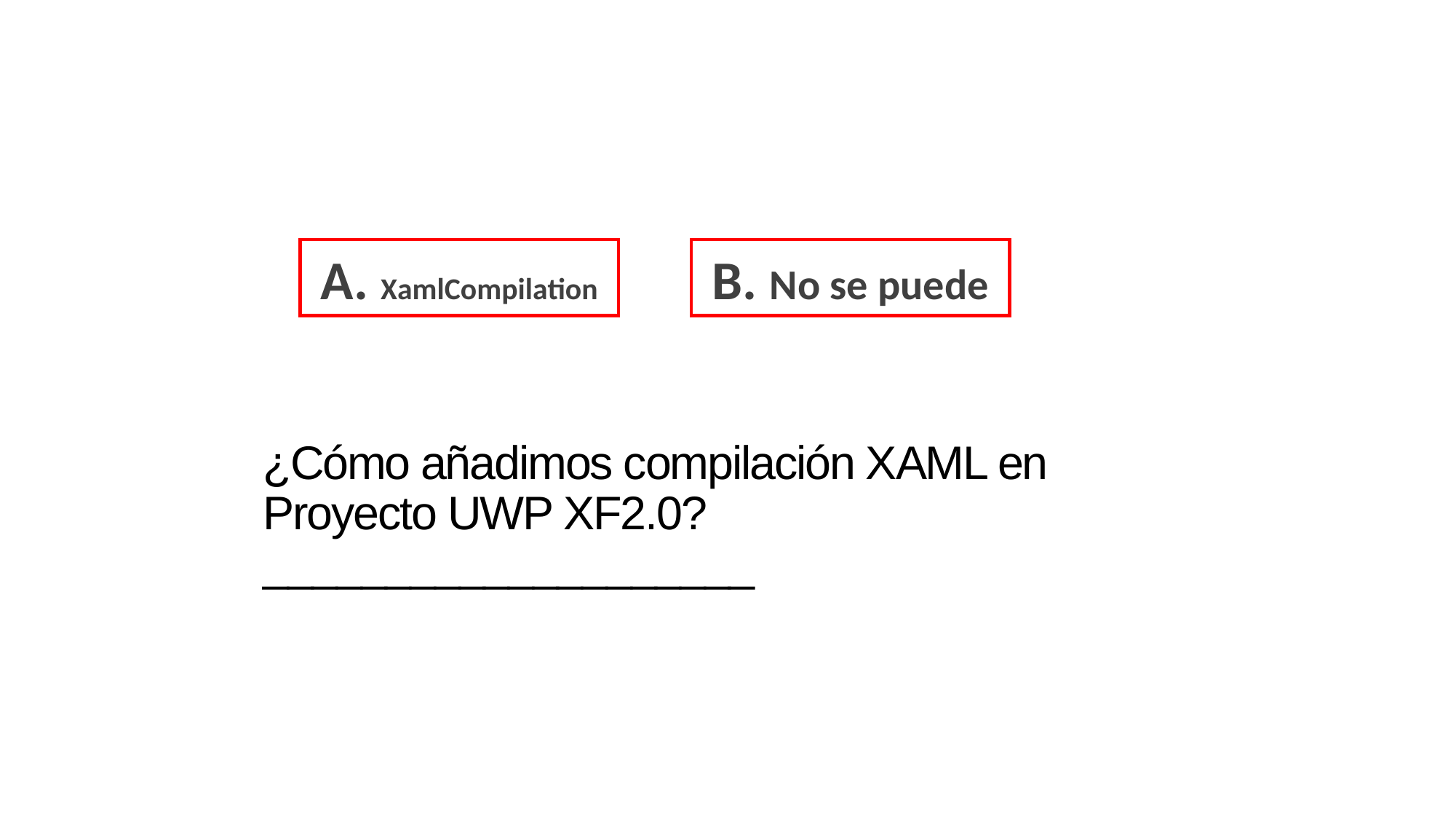

A. XamlCompilation
B. No se puede
# ¿Cómo añadimos compilación XAML en Proyecto UWP XF2.0? ____________________